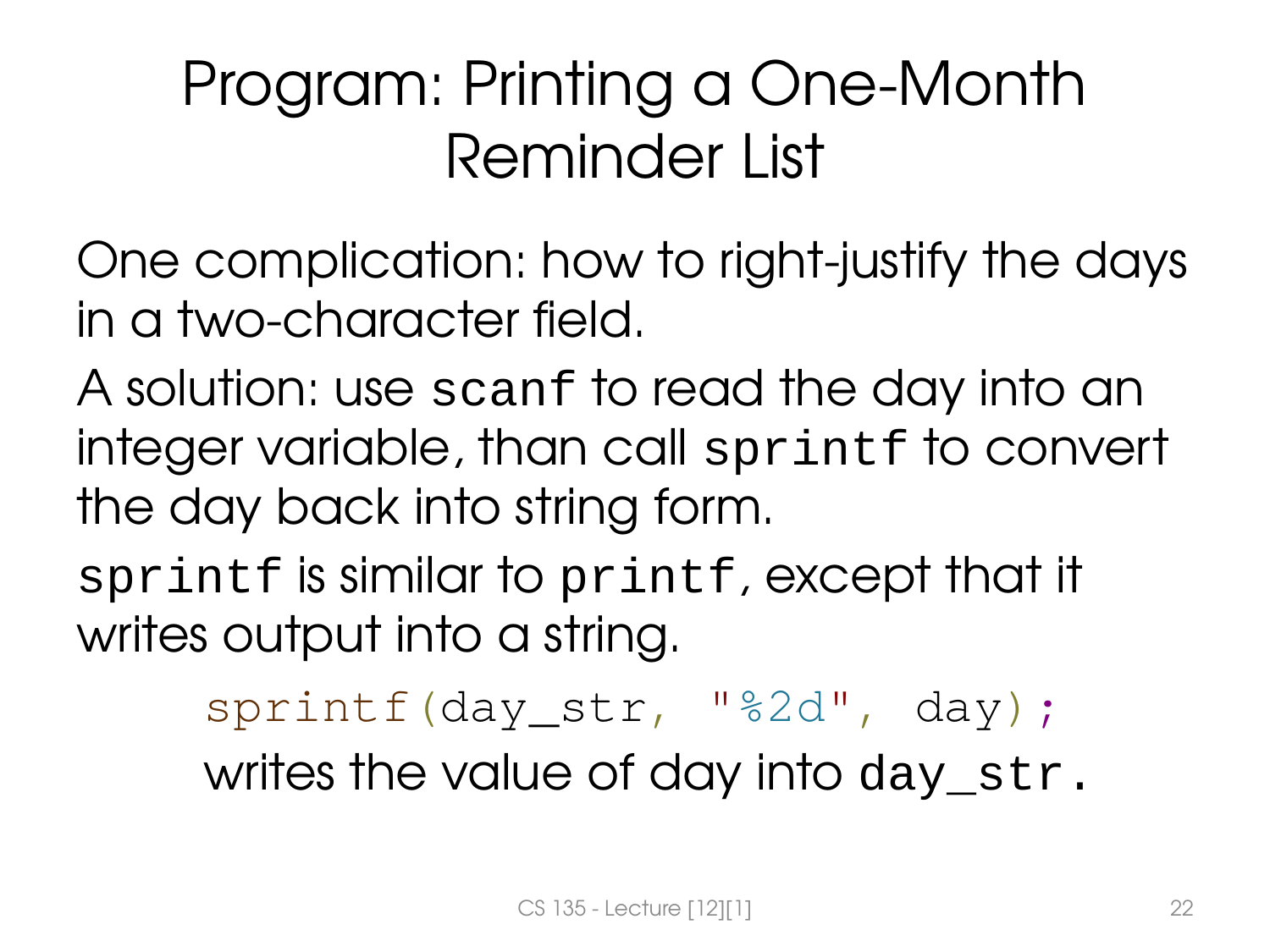

# Program: Printing a One-Month Reminder List
One complication: how to right-justify the days in a two-character field.
A solution: use scanf to read the day into an integer variable, than call sprintf to convert the day back into string form.
sprintf is similar to printf, except that it writes output into a string.
	sprintf(day_str, "%2d", day);
	writes the value of day into day_str.
CS 135 - Lecture [12][1]
22